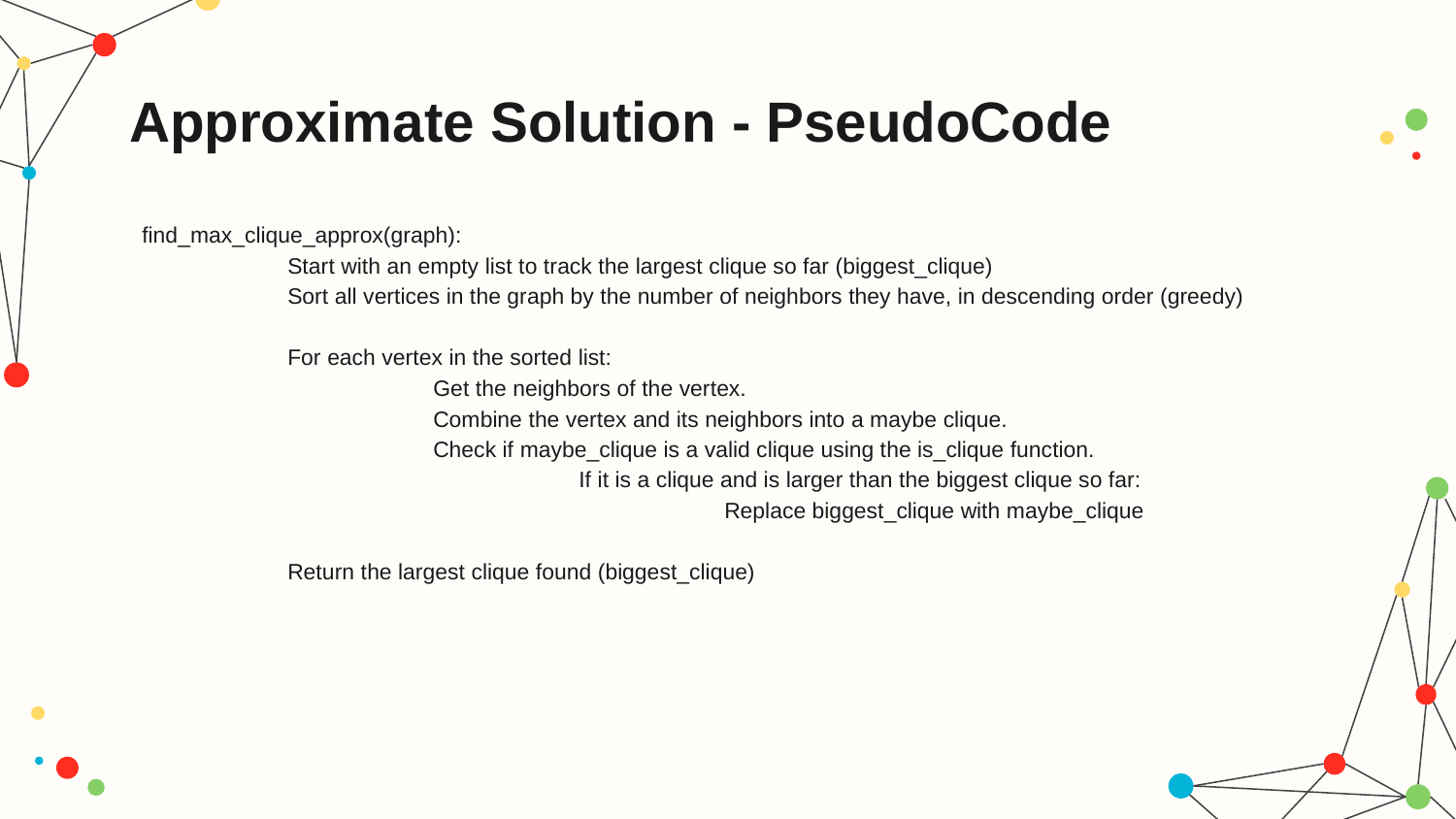

# Approximate Solution - PseudoCode
find_max_clique_approx(graph):
	Start with an empty list to track the largest clique so far (biggest_clique)
	Sort all vertices in the graph by the number of neighbors they have, in descending order (greedy)

	For each vertex in the sorted list:
		Get the neighbors of the vertex.
		Combine the vertex and its neighbors into a maybe clique.
		Check if maybe_clique is a valid clique using the is_clique function.
			If it is a clique and is larger than the biggest clique so far:
				Replace biggest_clique with maybe_clique

	Return the largest clique found (biggest_clique)